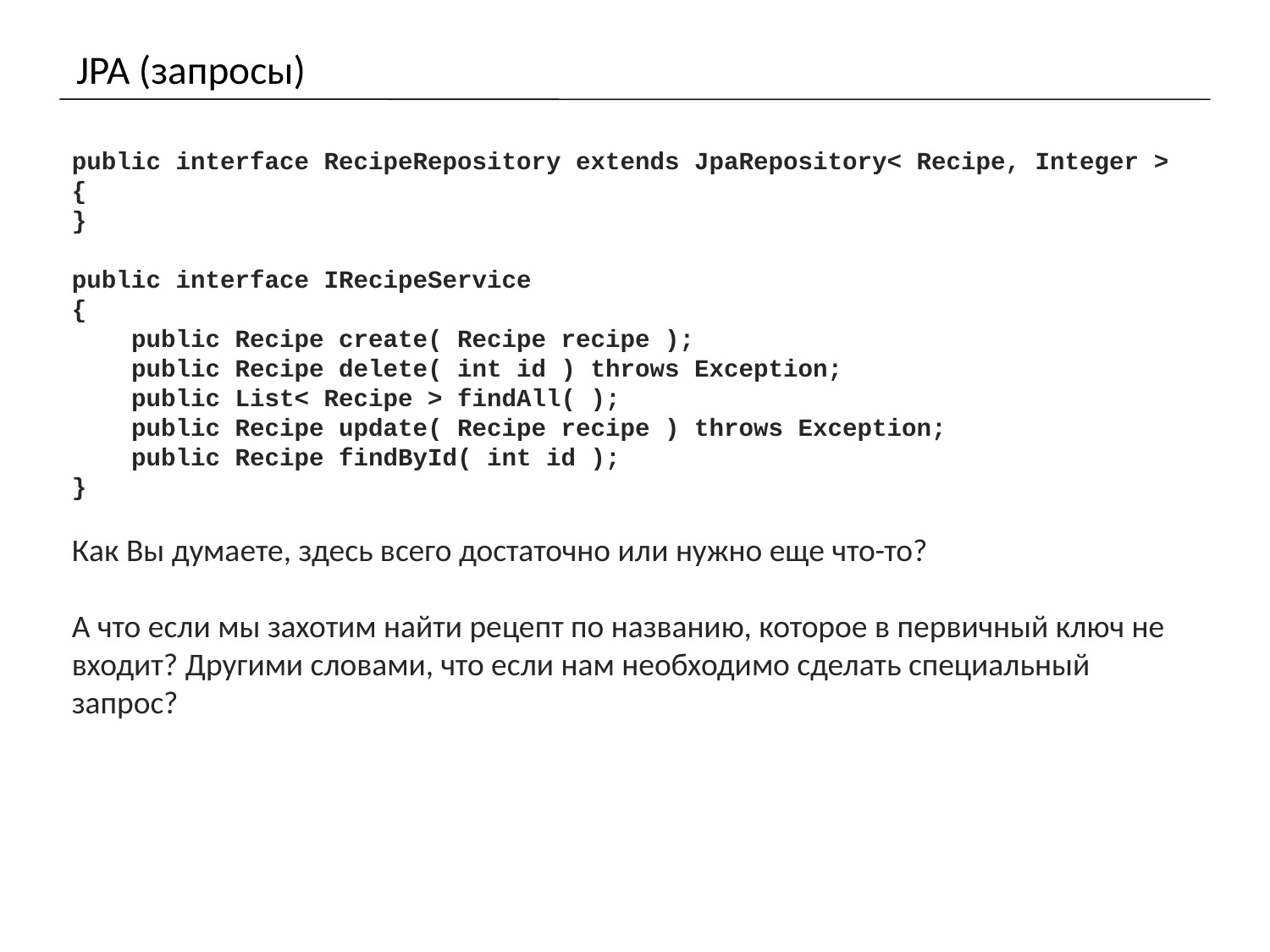

# JPA (запросы)
public interface RecipeRepository extends JpaRepository< Recipe, Integer >
{
}

public interface IRecipeService
{
    public Recipe create( Recipe recipe );
    public Recipe delete( int id ) throws Exception;
    public List< Recipe > findAll( );
    public Recipe update( Recipe recipe ) throws Exception;
    public Recipe findById( int id );
}

Как Вы думаете, здесь всего достаточно или нужно еще что-то?

А что если мы захотим найти рецепт по названию, которое в первичный ключ не входит? Другими словами, что если нам необходимо сделать специальный запрос?